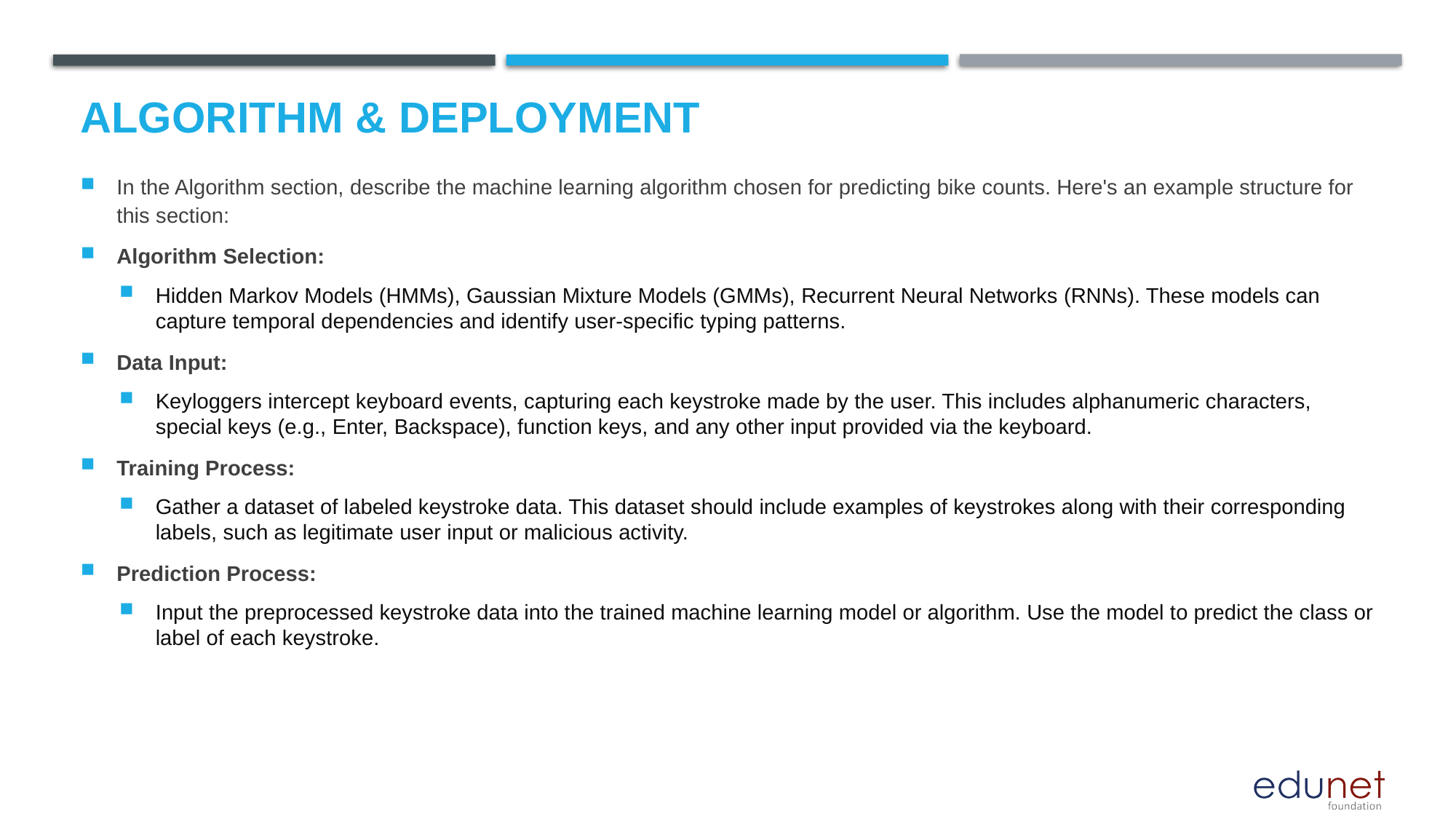

# Algorithm & Deployment
In the Algorithm section, describe the machine learning algorithm chosen for predicting bike counts. Here's an example structure for this section:
Algorithm Selection:
Hidden Markov Models (HMMs), Gaussian Mixture Models (GMMs), Recurrent Neural Networks (RNNs). These models can capture temporal dependencies and identify user-specific typing patterns.
Data Input:
Keyloggers intercept keyboard events, capturing each keystroke made by the user. This includes alphanumeric characters, special keys (e.g., Enter, Backspace), function keys, and any other input provided via the keyboard.
Training Process:
Gather a dataset of labeled keystroke data. This dataset should include examples of keystrokes along with their corresponding labels, such as legitimate user input or malicious activity.
Prediction Process:
Input the preprocessed keystroke data into the trained machine learning model or algorithm. Use the model to predict the class or label of each keystroke.